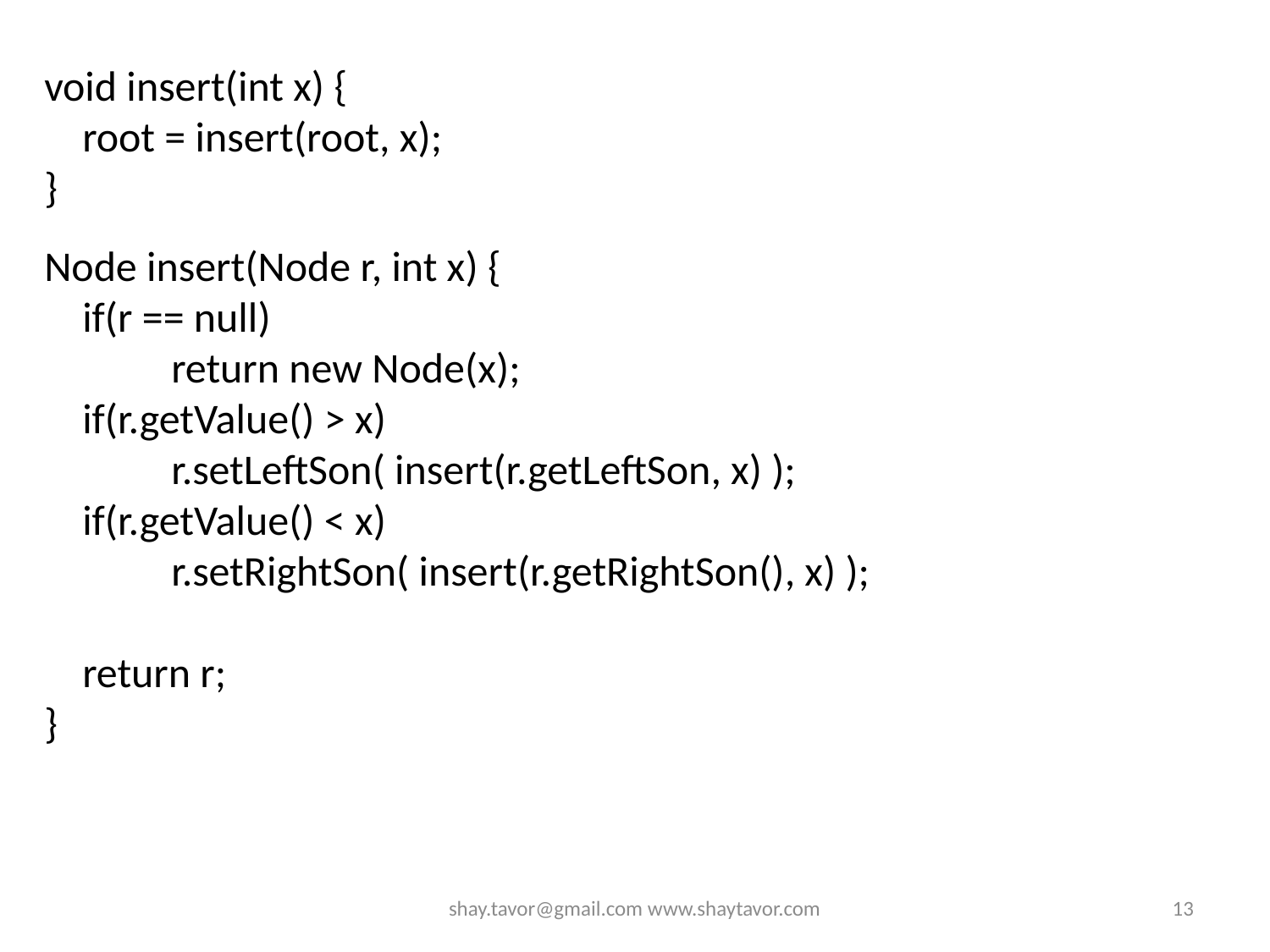

void insert(int x) {
    root = insert(root, x);
}
Node insert(Node r, int x) {
    if(r == null)
	return new Node(x);
    if(r.getValue() > x)
	r.setLeftSon( insert(r.getLeftSon, x) );
    if(r.getValue() < x)
	r.setRightSon( insert(r.getRightSon(), x) );

    return r;
}
shay.tavor@gmail.com www.shaytavor.com
13